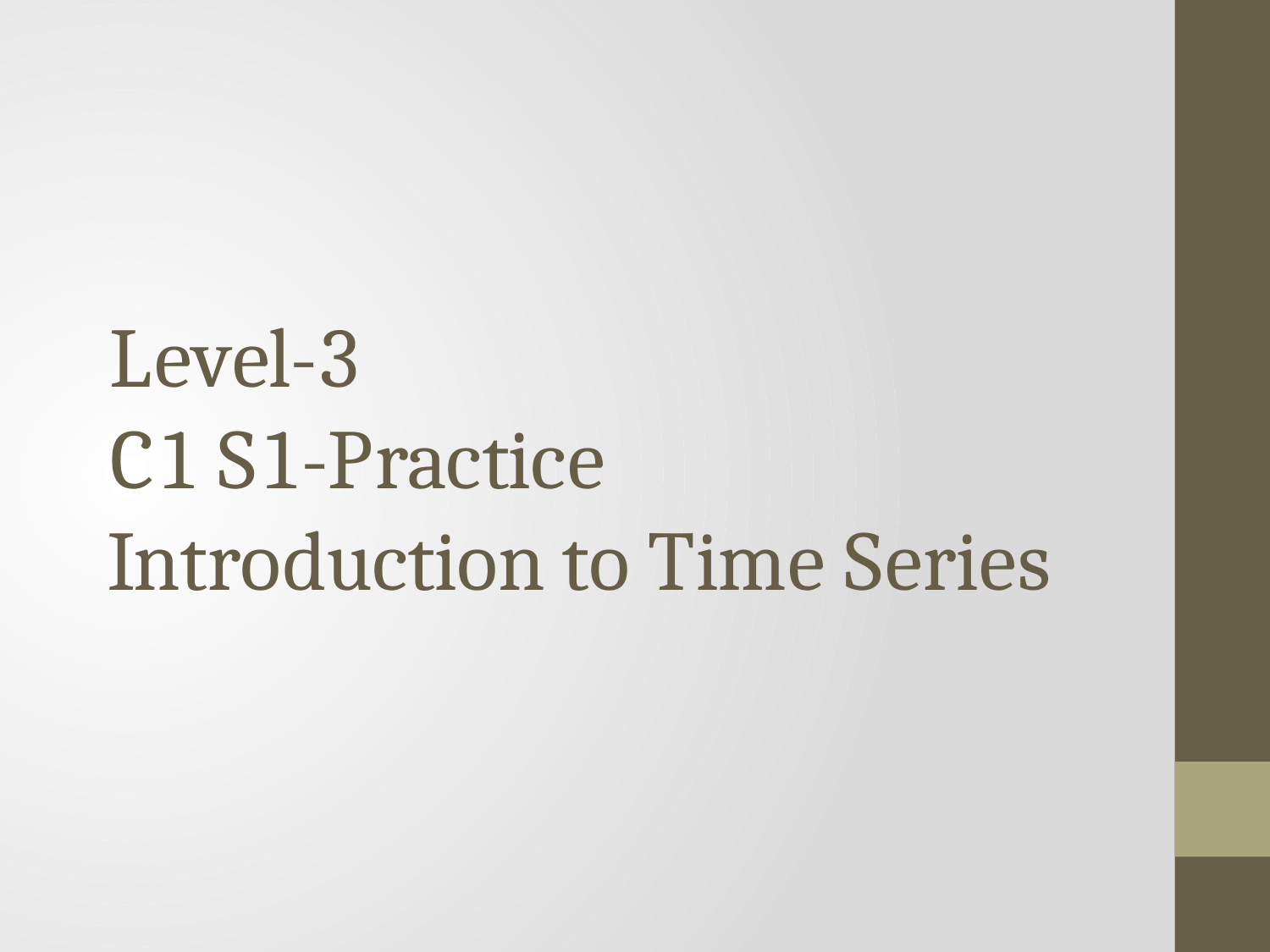

# Level-3 C1 S1-Practice Introduction to Time Series